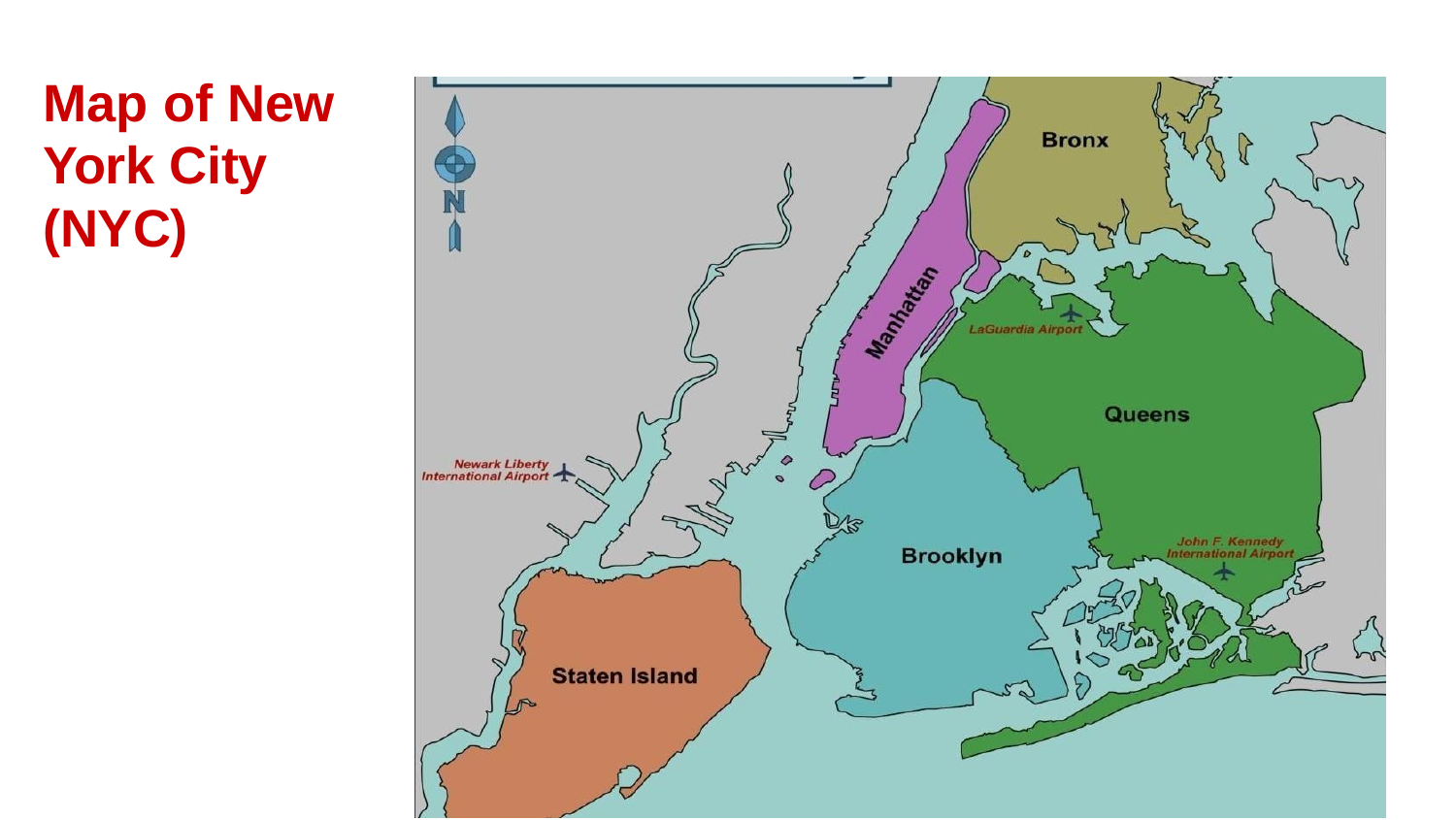

# Map of New York City (NYC)